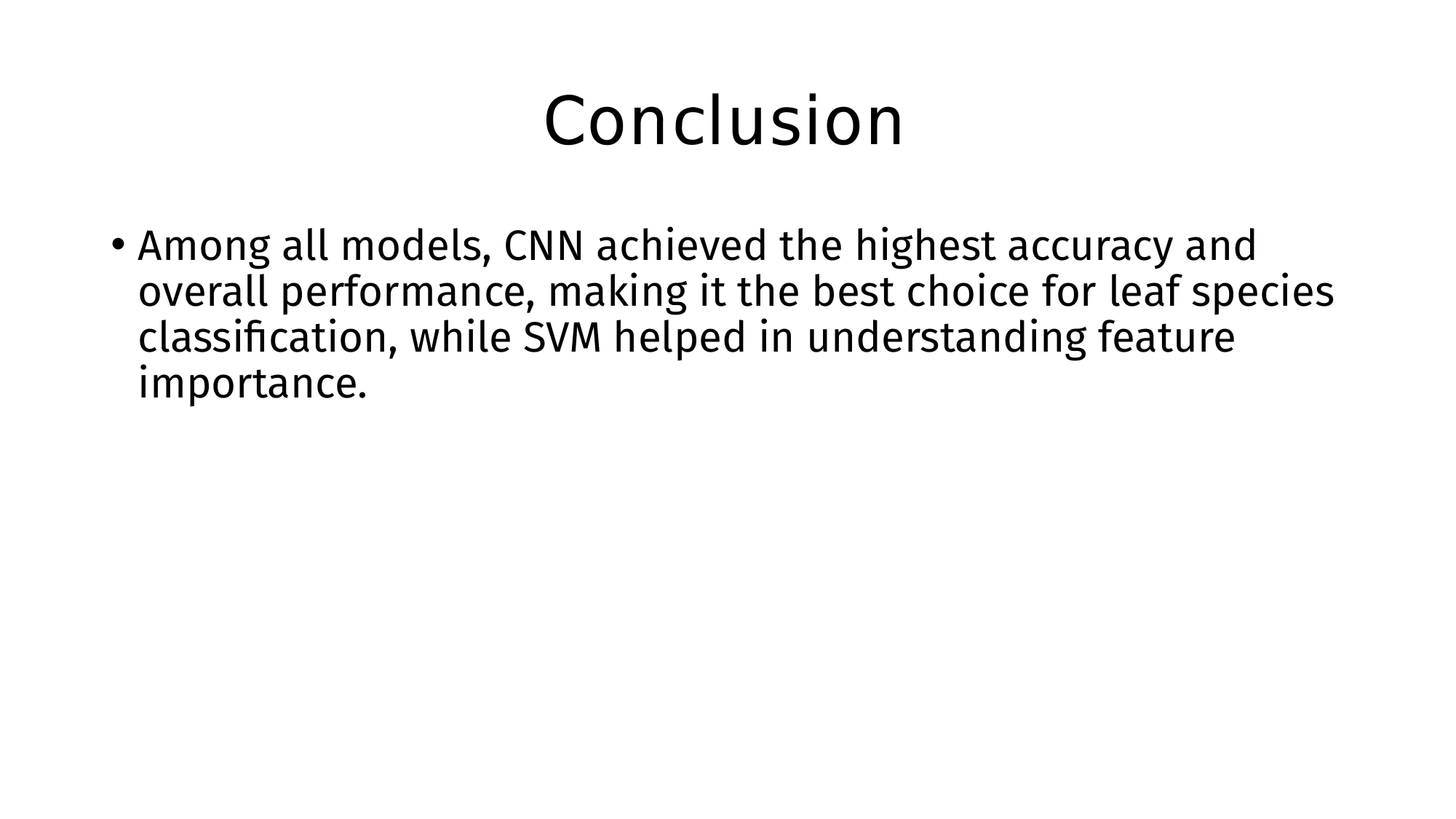

# Conclusion
Among all models, CNN achieved the highest accuracy and overall performance, making it the best choice for leaf species classification, while SVM helped in understanding feature importance.